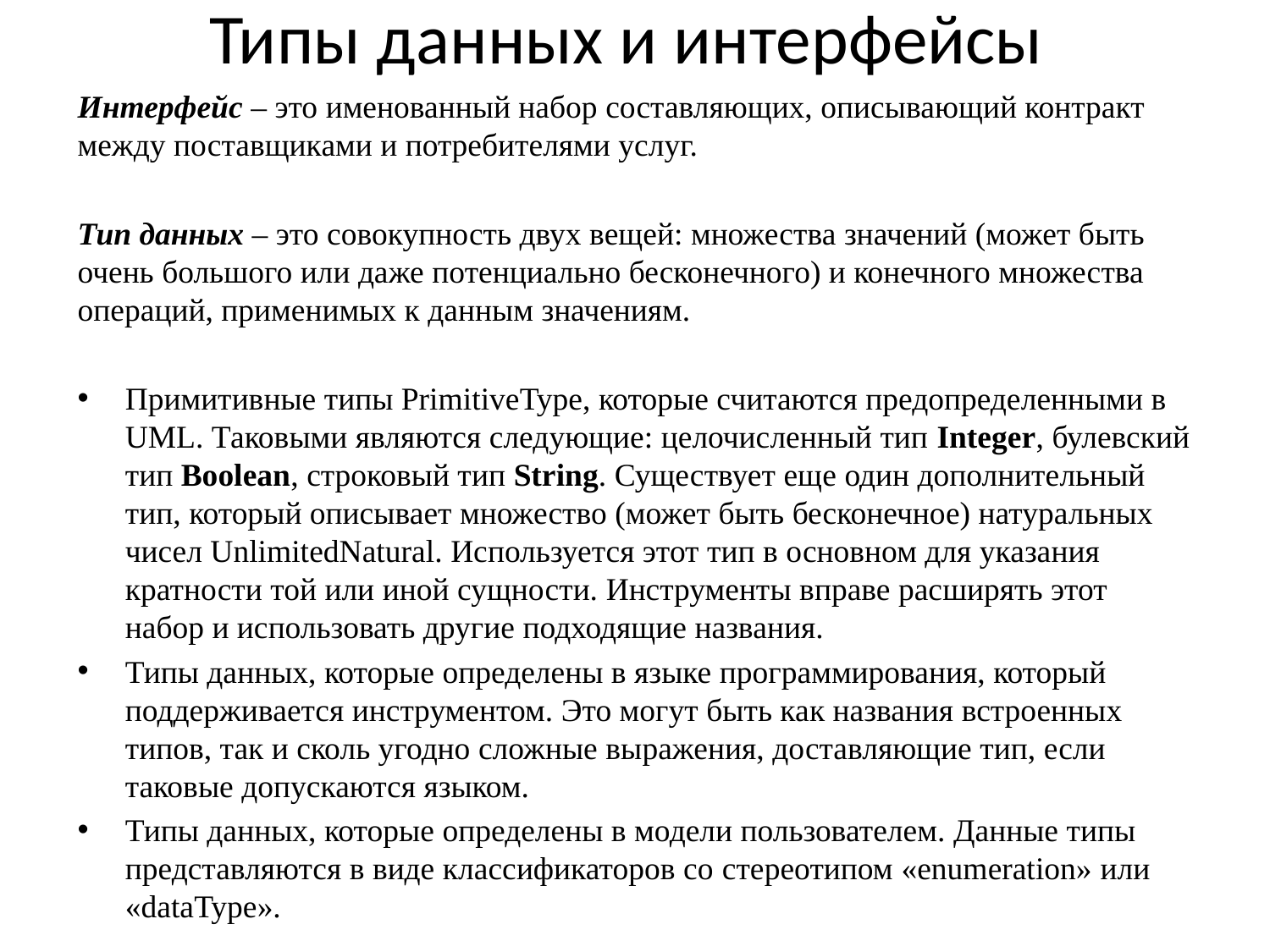

# Типы данных и интерфейсы
Интерфейс ‒ это именованный набор составляющих, описывающий контракт между поставщиками и потребителями услуг.

Тип данных ‒ это совокупность двух вещей: множества значений (может быть очень большого или даже потенциально бесконечного) и конечного множества операций, применимых к данным значениям.

Примитивные типы PrimitiveType, которые считаются предопределенными в UML. Таковыми являются следующие: целочисленный тип Integer, булевский тип Boolean, строковый тип String. Существует еще один дополнительный тип, который описывает множество (может быть бесконечное) натуральных чисел UnlimitedNatural. Используется этот тип в основном для указания кратности той или иной сущности. Инструменты вправе расширять этот набор и использовать другие подходящие названия.
Типы данных, которые определены в языке программирования, который поддерживается инструментом. Это могут быть как названия встроенных типов, так и сколь угодно сложные выражения, доставляющие тип, если таковые допускаются языком.
Типы данных, которые определены в модели пользователем. Данные типы представляются в виде классификаторов со стереотипом «enumeration» или «dataType».